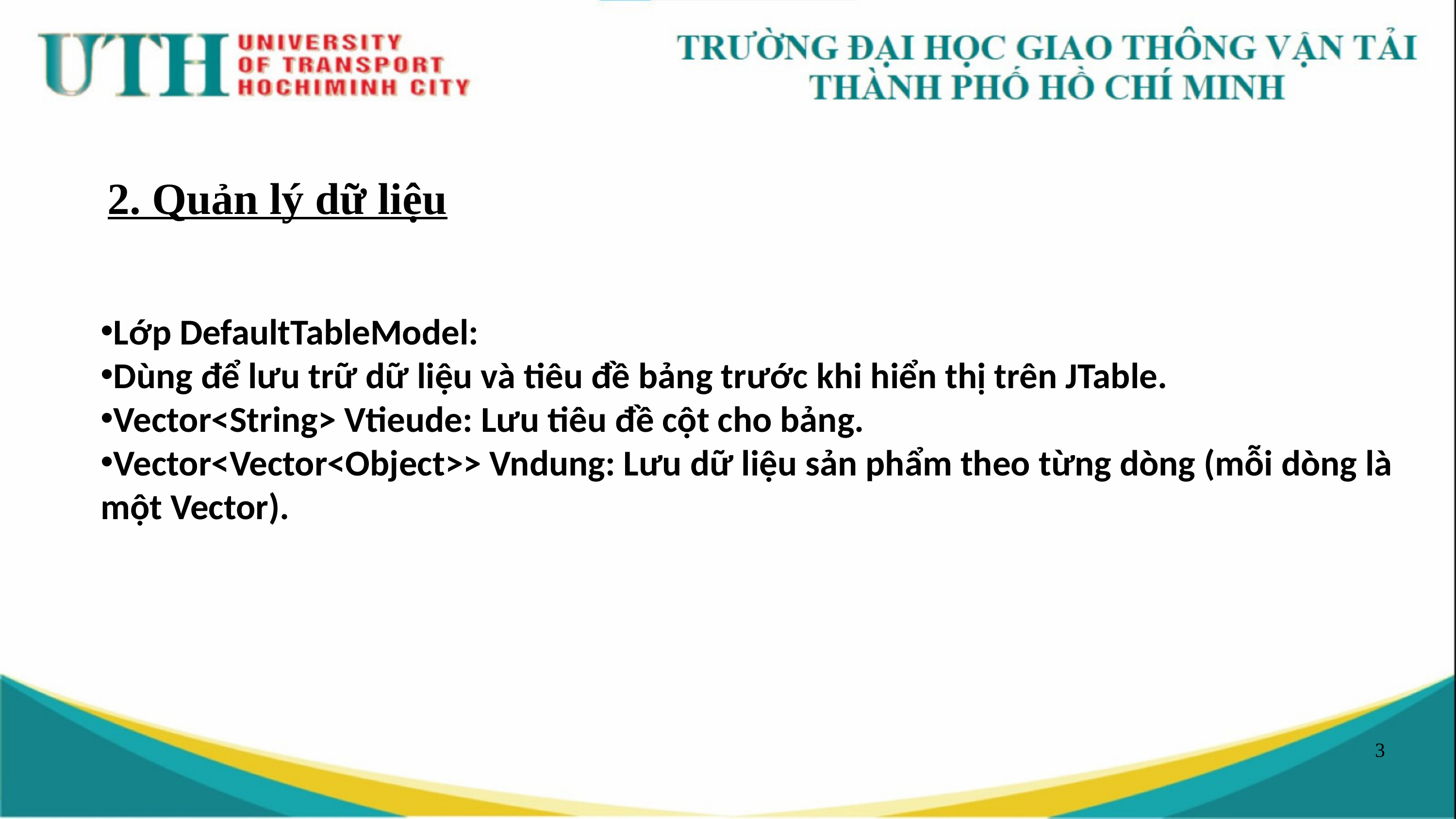

2. Quản lý dữ liệu
Lớp DefaultTableModel:
Dùng để lưu trữ dữ liệu và tiêu đề bảng trước khi hiển thị trên JTable.
Vector<String> Vtieude: Lưu tiêu đề cột cho bảng.
Vector<Vector<Object>> Vndung: Lưu dữ liệu sản phẩm theo từng dòng (mỗi dòng là một Vector).
3